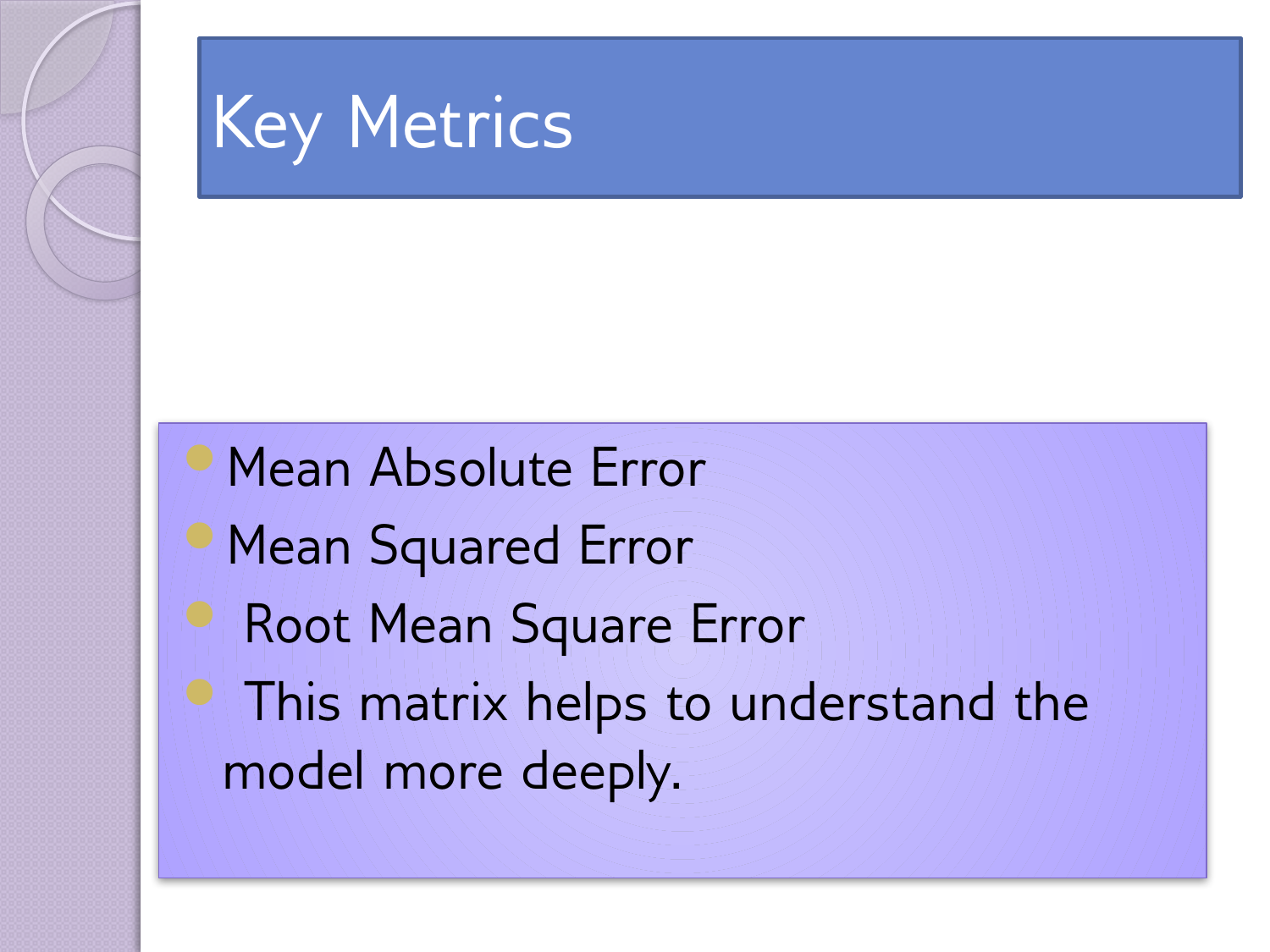

# Key Metrics
Mean Absolute Error
Mean Squared Error
 Root Mean Square Error
 This matrix helps to understand the model more deeply.